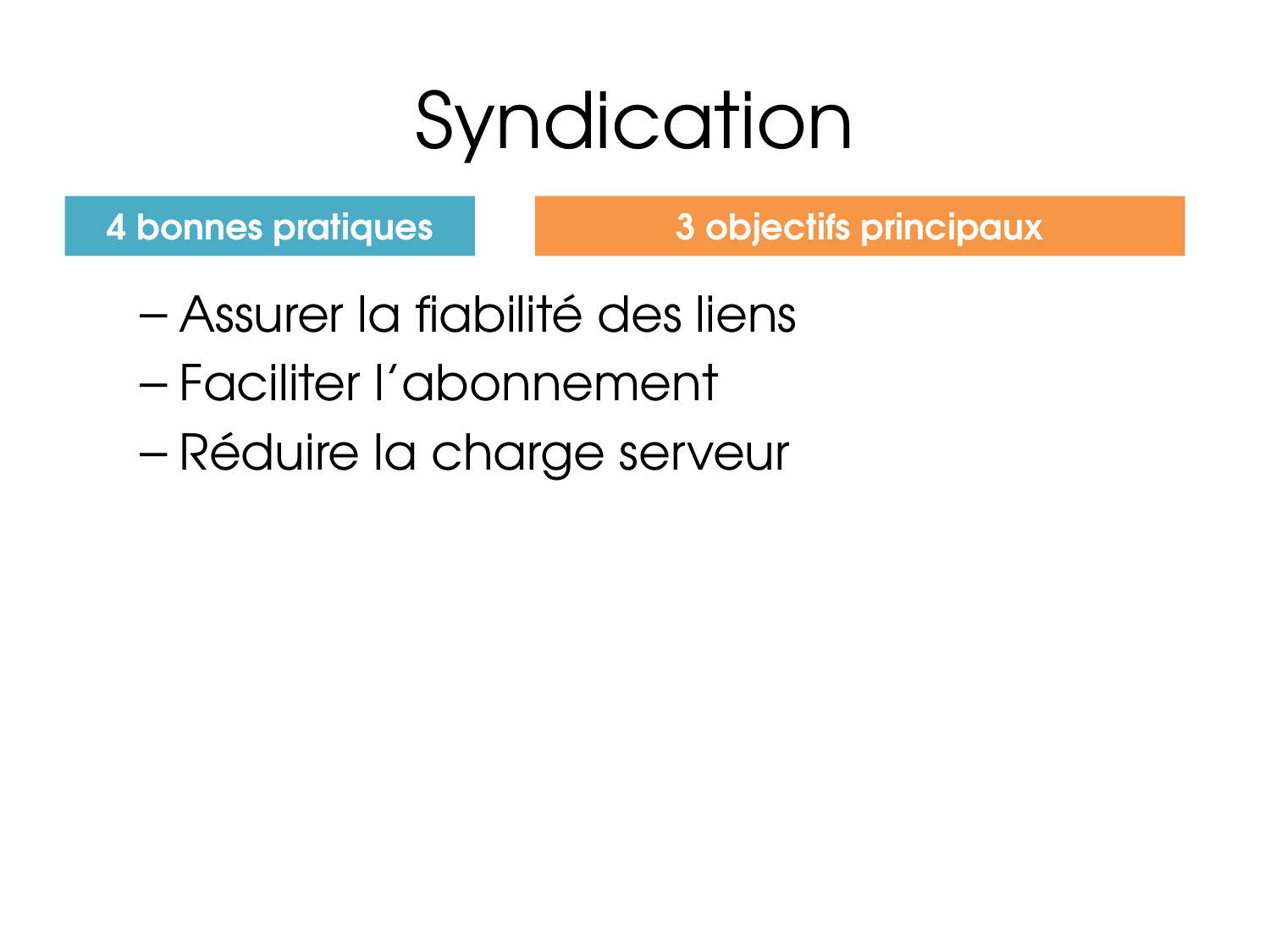

# Syndication
4 bonnes pratiques
3 objectifs principaux
Assurer la fiabilité des liens
Faciliter l’abonnement
Réduire la charge serveur